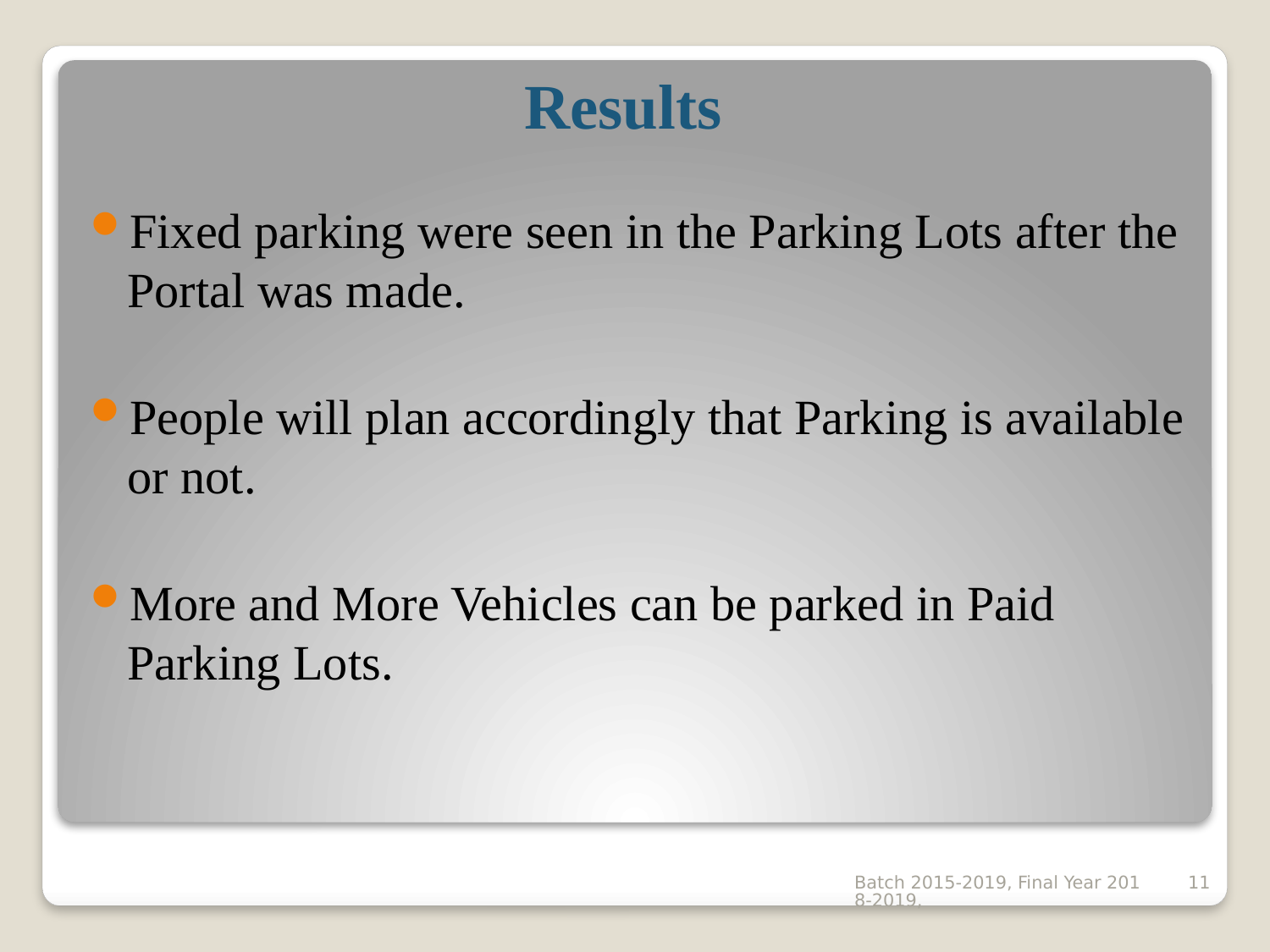

# Results
Fixed parking were seen in the Parking Lots after the Portal was made.

People will plan accordingly that Parking is available or not.

More and More Vehicles can be parked in Paid Parking Lots.
Batch 2015-2019, Final Year 2018-2019,
11